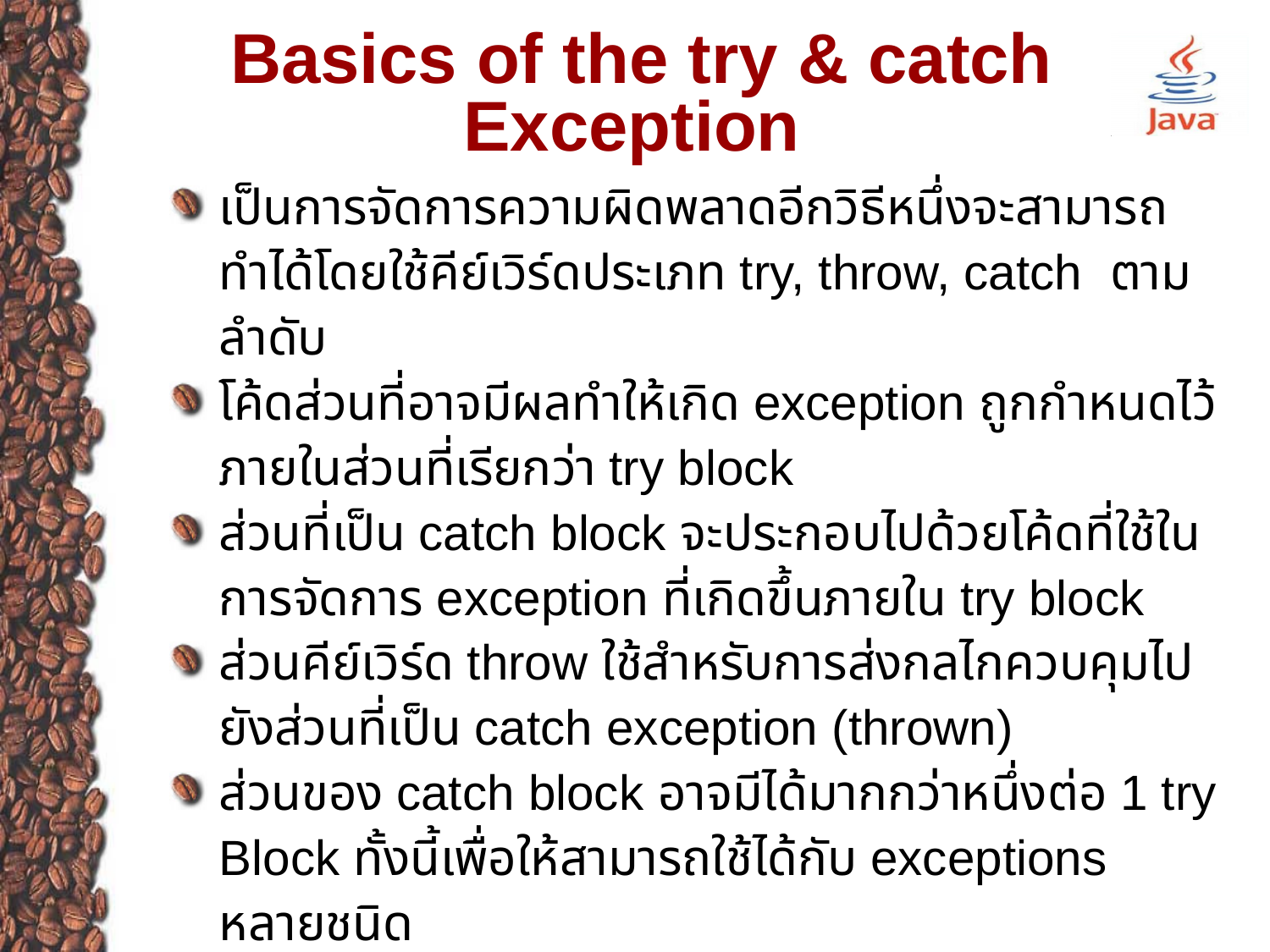

# Basics of the try & catch Exception
เป็นการจัดการความผิดพลาดอีกวิธีหนึ่งจะสามารถทำได้โดยใช้คีย์เวิร์ดประเภท try, throw, catch  ตามลำดับ
โค้ดส่วนที่อาจมีผลทำให้เกิด exception ถูกกำหนดไว้ภายในส่วนที่เรียกว่า try block
ส่วนที่เป็น catch block จะประกอบไปด้วยโค้ดที่ใช้ในการจัดการ exception ที่เกิดขึ้นภายใน try block
ส่วนคีย์เวิร์ด throw ใช้สำหรับการส่งกลไกควบคุมไปยังส่วนที่เป็น catch exception (thrown)
ส่วนของ catch block อาจมีได้มากกว่าหนึ่งต่อ 1 try Block ทั้งนี้เพื่อให้สามารถใช้ได้กับ exceptions หลายชนิด